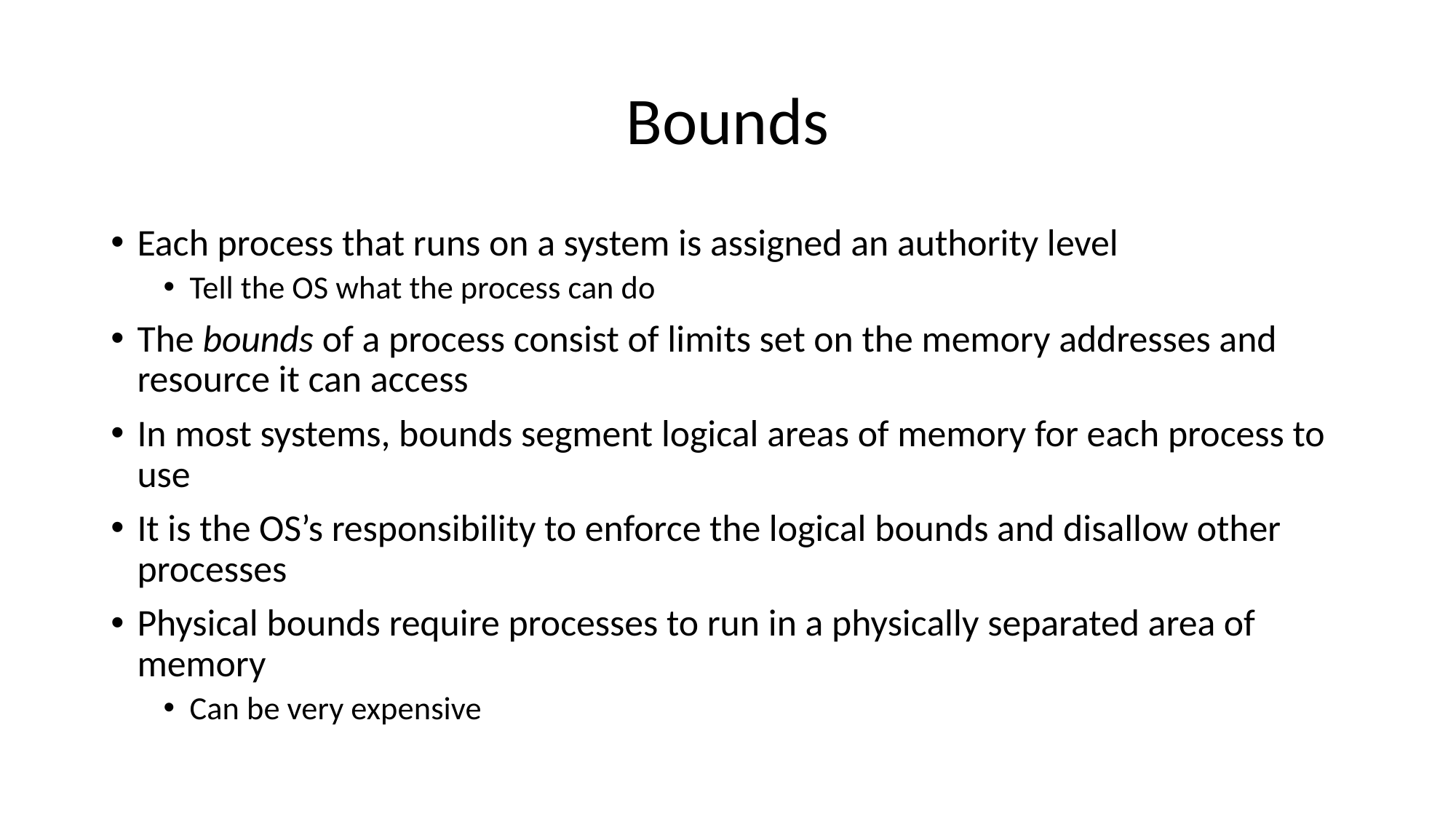

# Bounds
Each process that runs on a system is assigned an authority level
Tell the OS what the process can do
The bounds of a process consist of limits set on the memory addresses and resource it can access
In most systems, bounds segment logical areas of memory for each process to use
It is the OS’s responsibility to enforce the logical bounds and disallow other processes
Physical bounds require processes to run in a physically separated area of memory
Can be very expensive